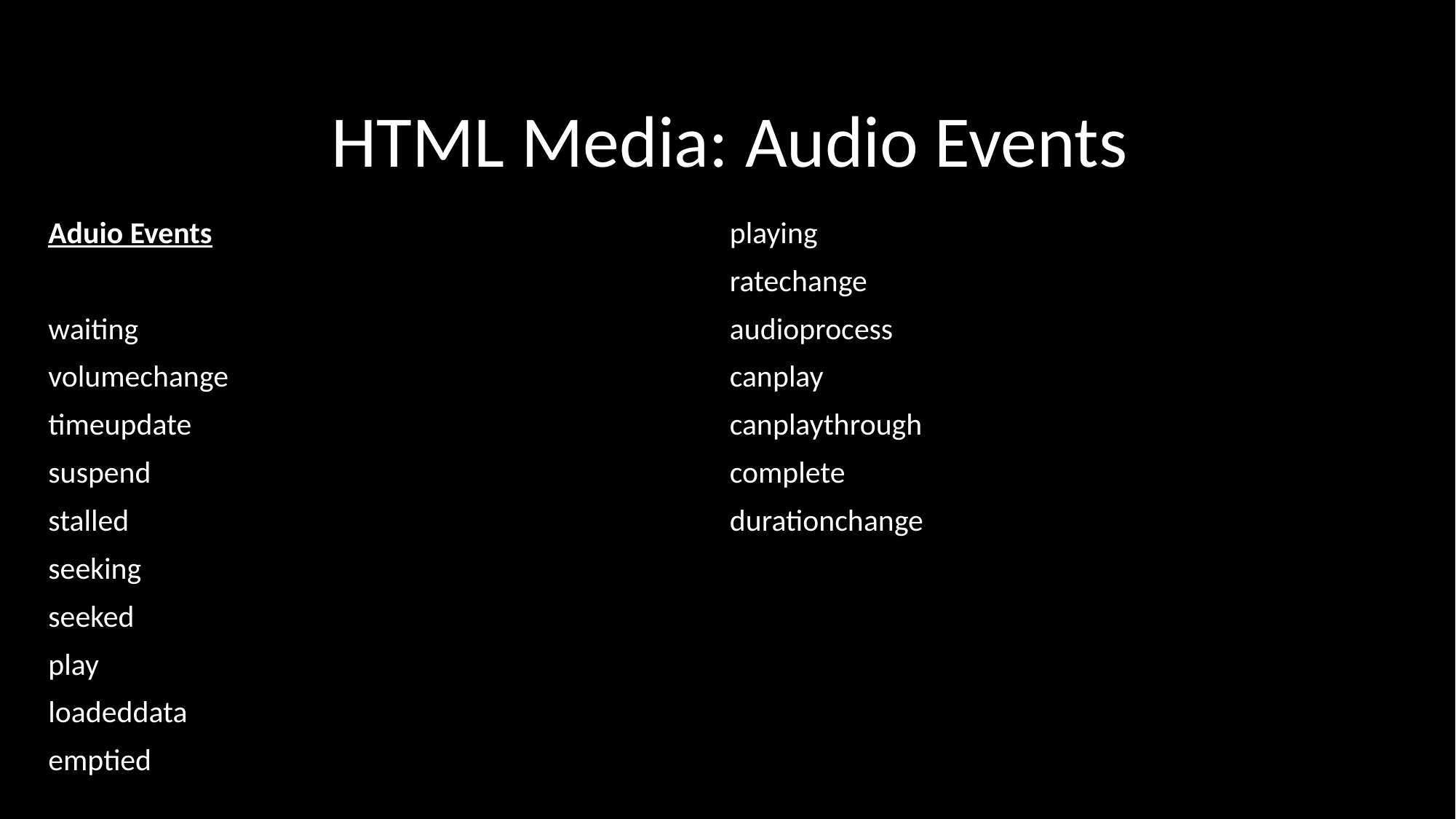

# HTML Media: Audio Events
Aduio Events

waiting
volumechange
timeupdate
suspend
stalled
seeking
seeked
play
loadeddata
emptied
playing
ratechange
audioprocess
canplay
canplaythrough
complete
durationchange